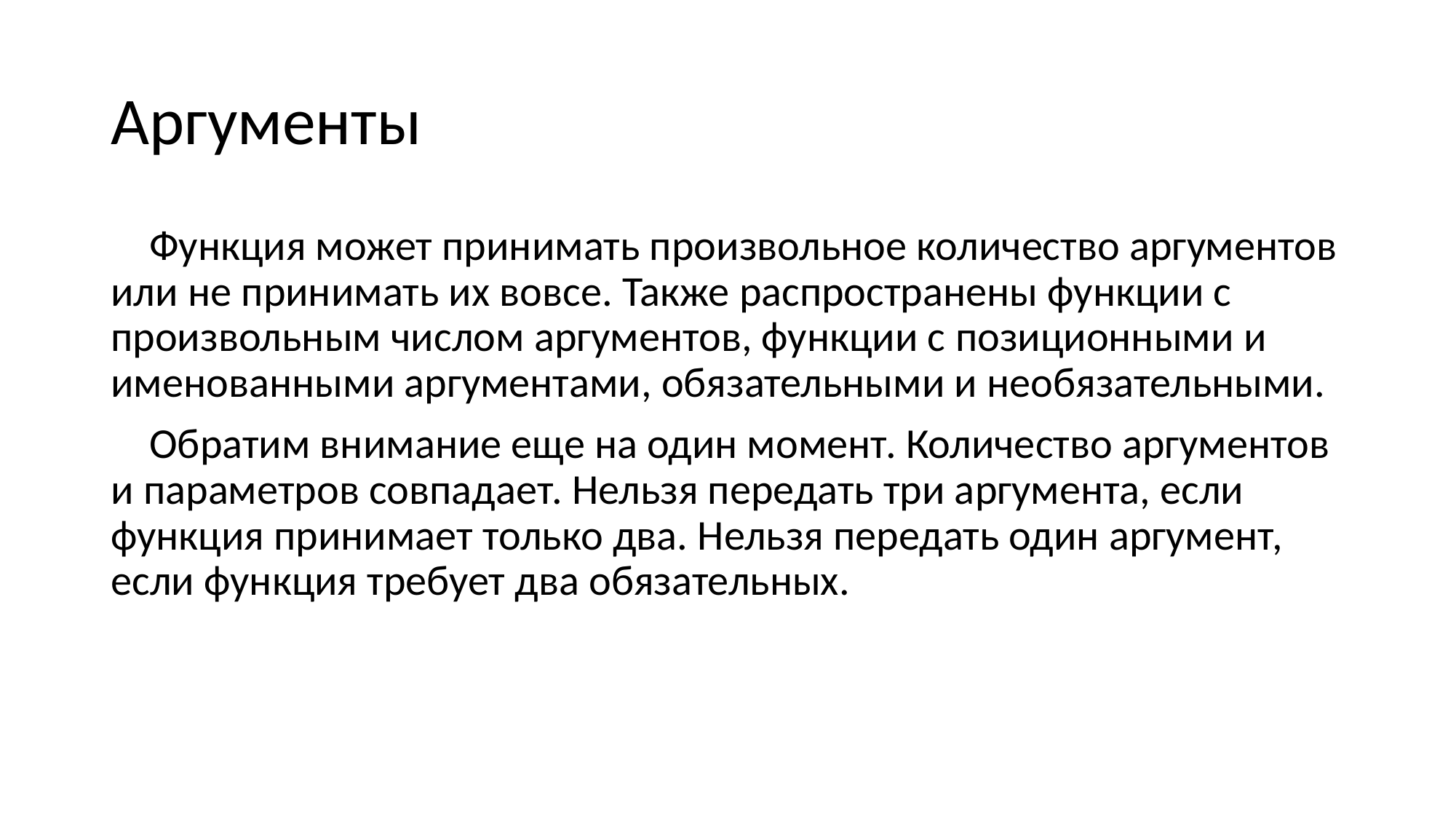

# Аргументы
    Функция может принимать произвольное количество аргументов или не принимать их вовсе. Также распространены функции с произвольным числом аргументов, функции с позиционными и именованными аргументами, обязательными и необязательными.
    Обратим внимание еще на один момент. Количество аргументов и параметров совпадает. Нельзя передать три аргумента, если функция принимает только два. Нельзя передать один аргумент, если функция требует два обязательных.